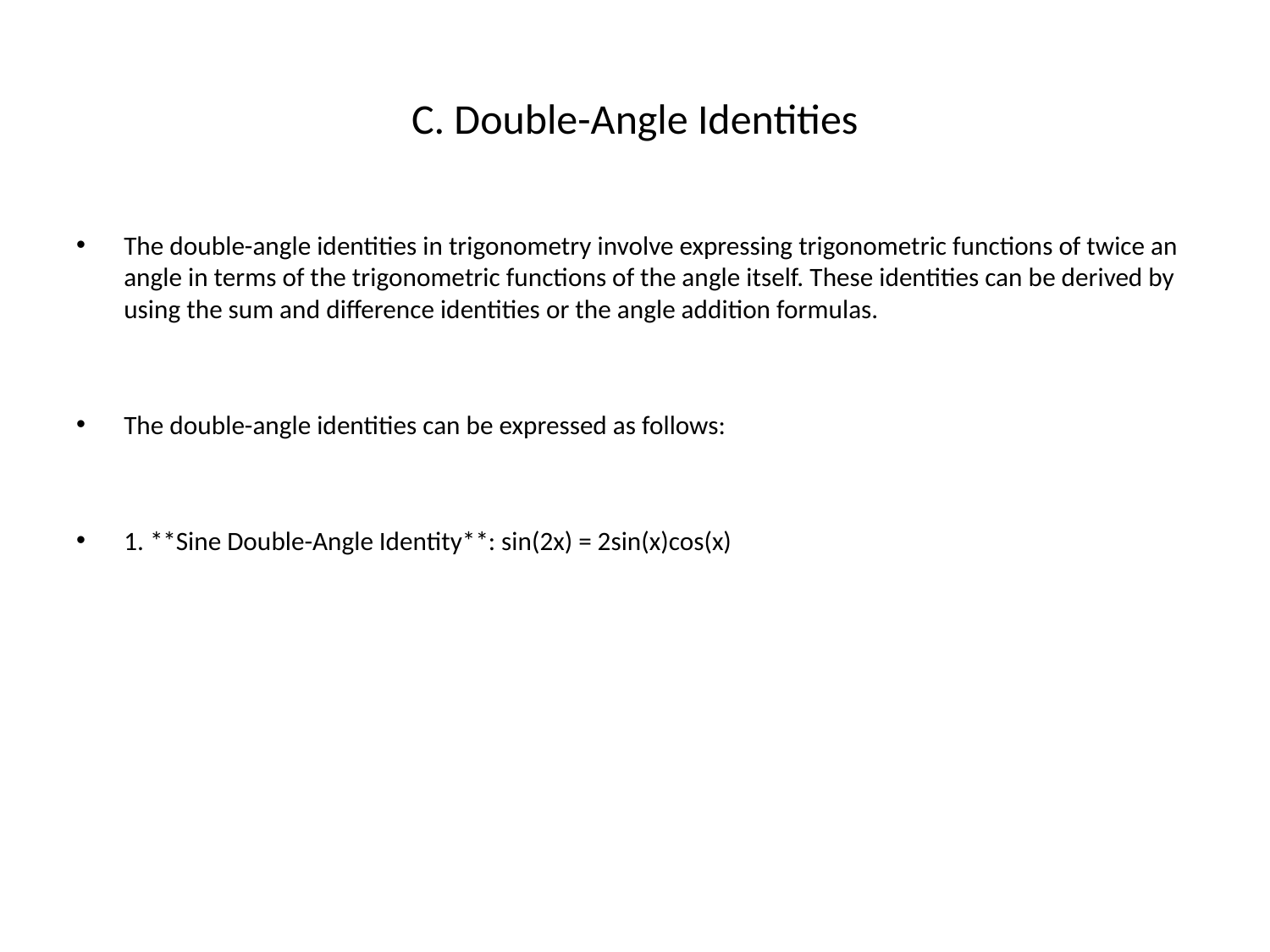

# C. Double-Angle Identities
The double-angle identities in trigonometry involve expressing trigonometric functions of twice an angle in terms of the trigonometric functions of the angle itself. These identities can be derived by using the sum and difference identities or the angle addition formulas.

The double-angle identities can be expressed as follows:

1. **Sine Double-Angle Identity**: sin(2x) = 2sin(x)cos(x)